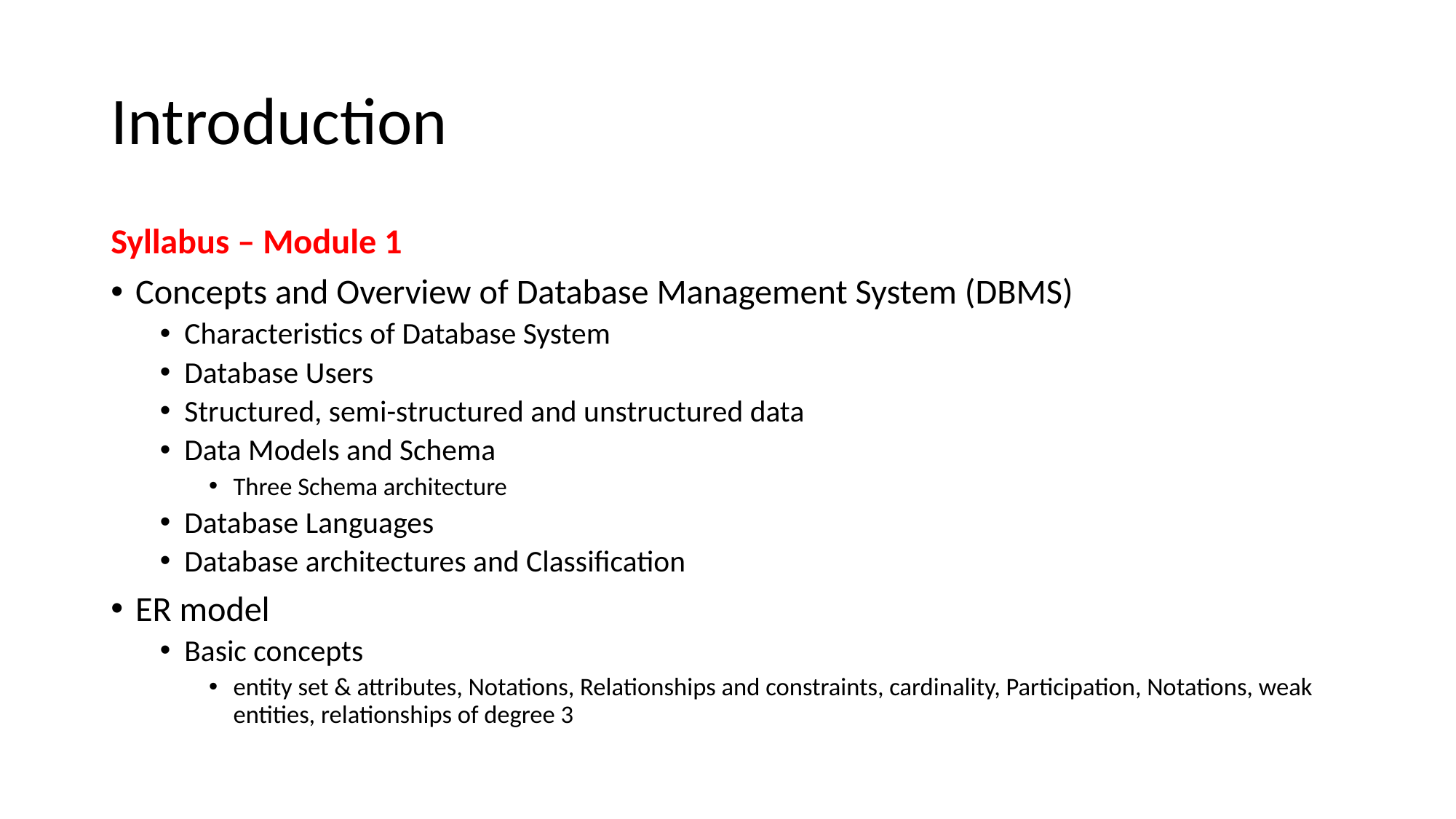

# Introduction
Syllabus – Module 1
Concepts and Overview of Database Management System (DBMS)
Characteristics of Database System
Database Users
Structured, semi-structured and unstructured data
Data Models and Schema
Three Schema architecture
Database Languages
Database architectures and Classification
ER model
Basic concepts
entity set & attributes, Notations, Relationships and constraints, cardinality, Participation, Notations, weak entities, relationships of degree 3